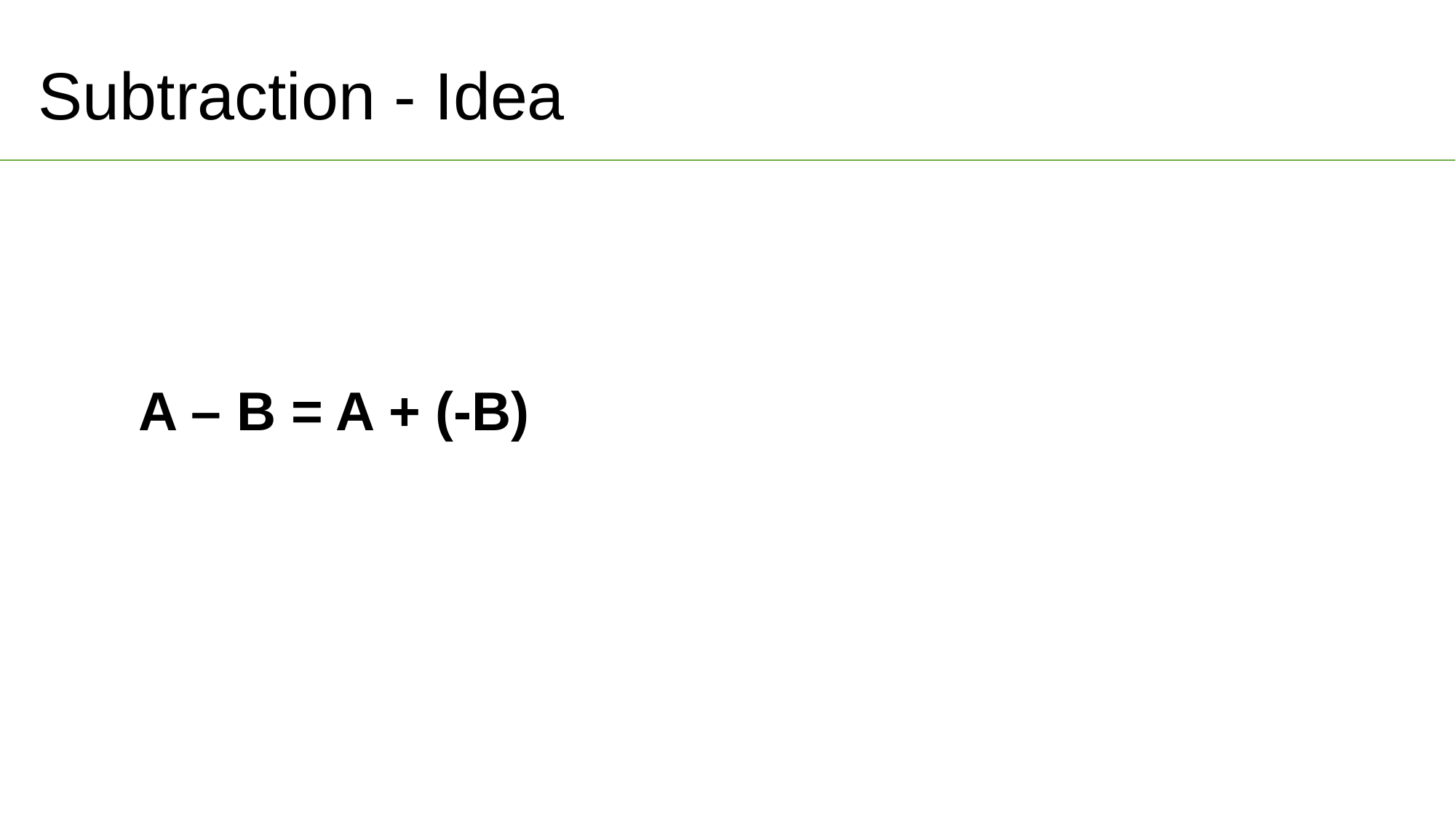

Subtraction - Idea
A – B = A + (-B)